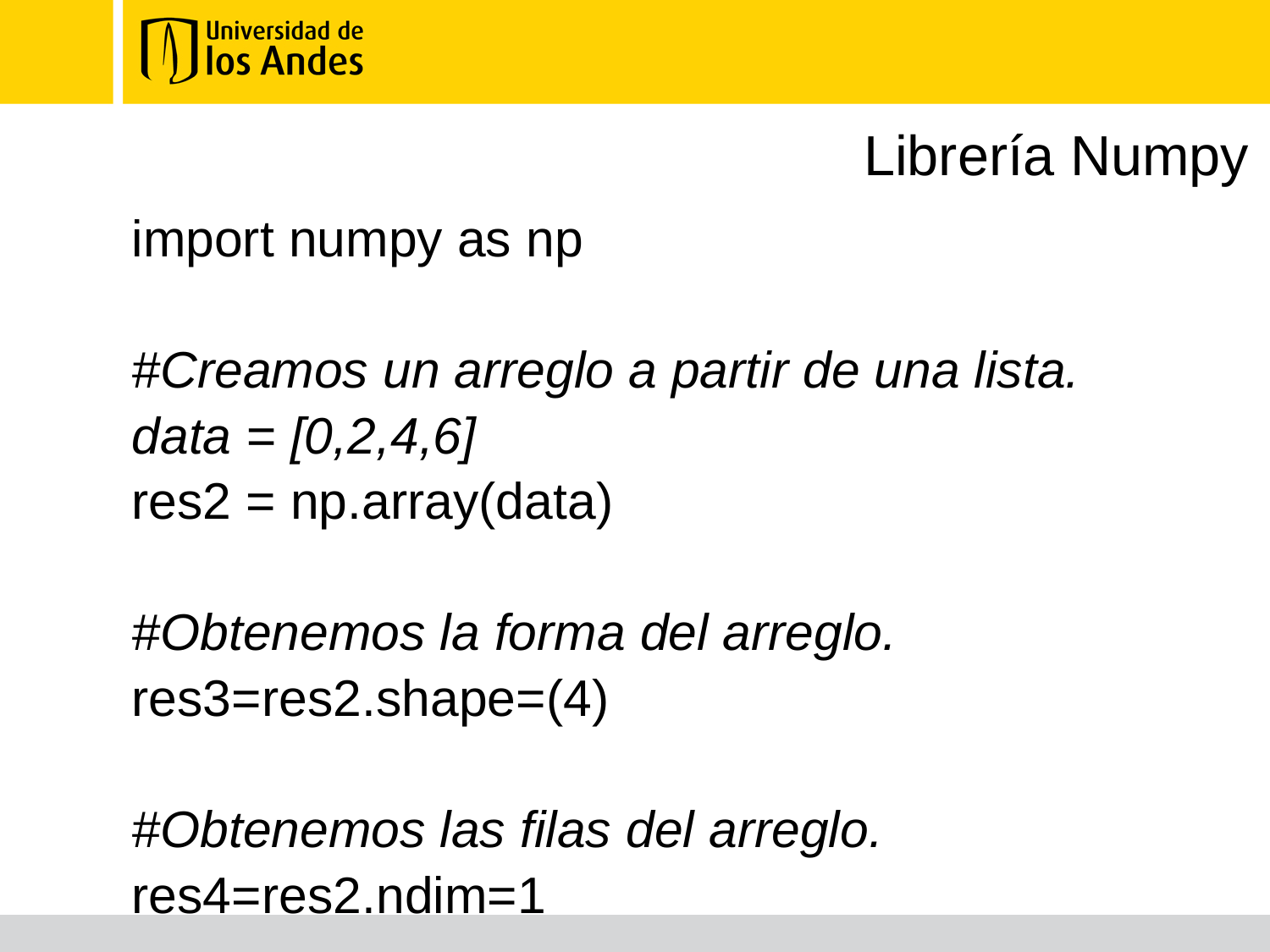

# Librería Numpy
import numpy as np

#Creamos un arreglo a partir de una lista.
data = [0,2,4,6]
res2 = np.array(data)

#Obtenemos la forma del arreglo.
res3=res2.shape=(4)

#Obtenemos las filas del arreglo.
res4=res2.ndim=1